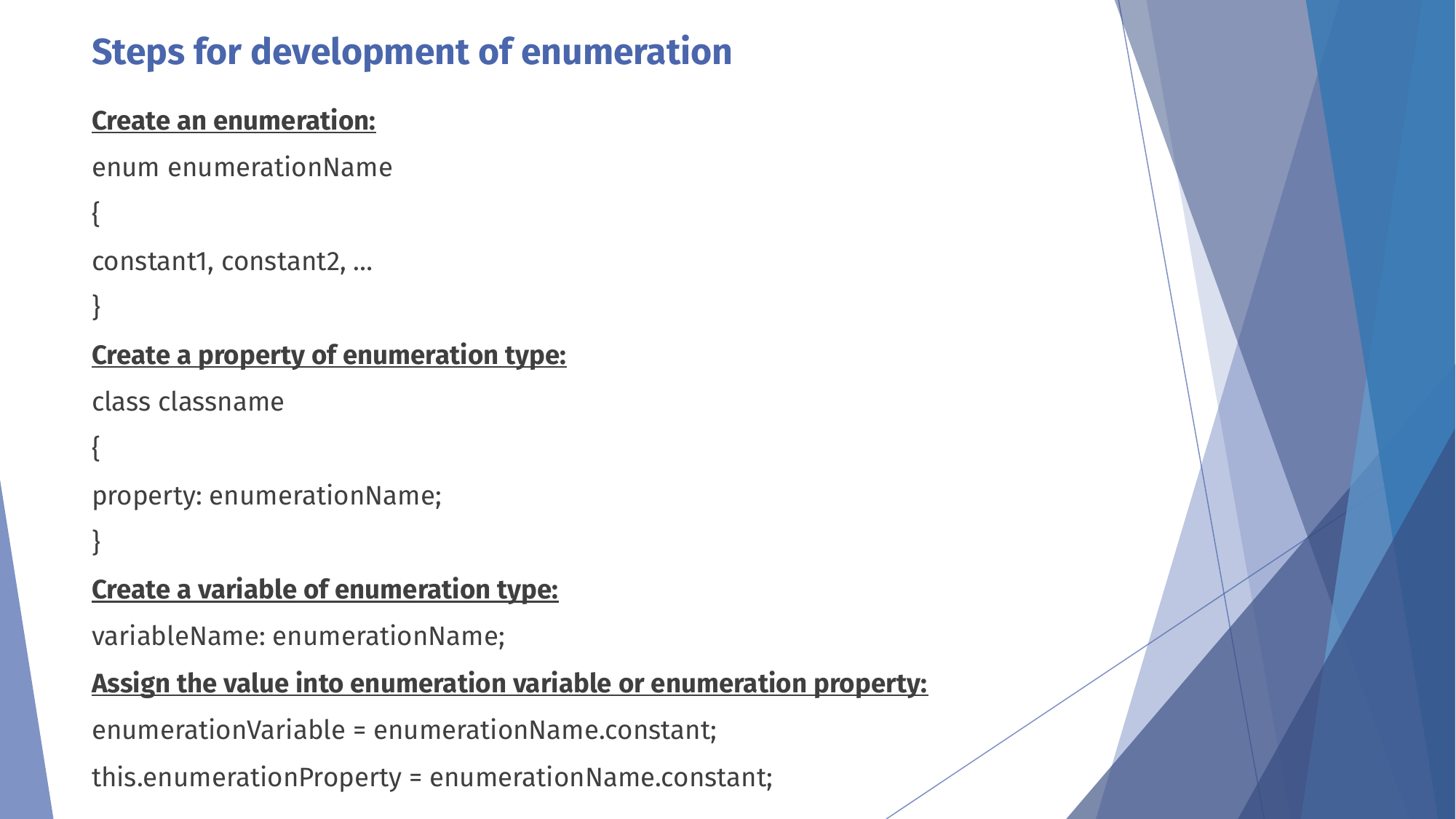

# Steps for development of enumeration
Create an enumeration:
enum enumerationName
{
constant1, constant2, …
}
Create a property of enumeration type:
class classname
{
property: enumerationName;
}
Create a variable of enumeration type:
variableName: enumerationName;
Assign the value into enumeration variable or enumeration property:
enumerationVariable = enumerationName.constant;
this.enumerationProperty = enumerationName.constant;